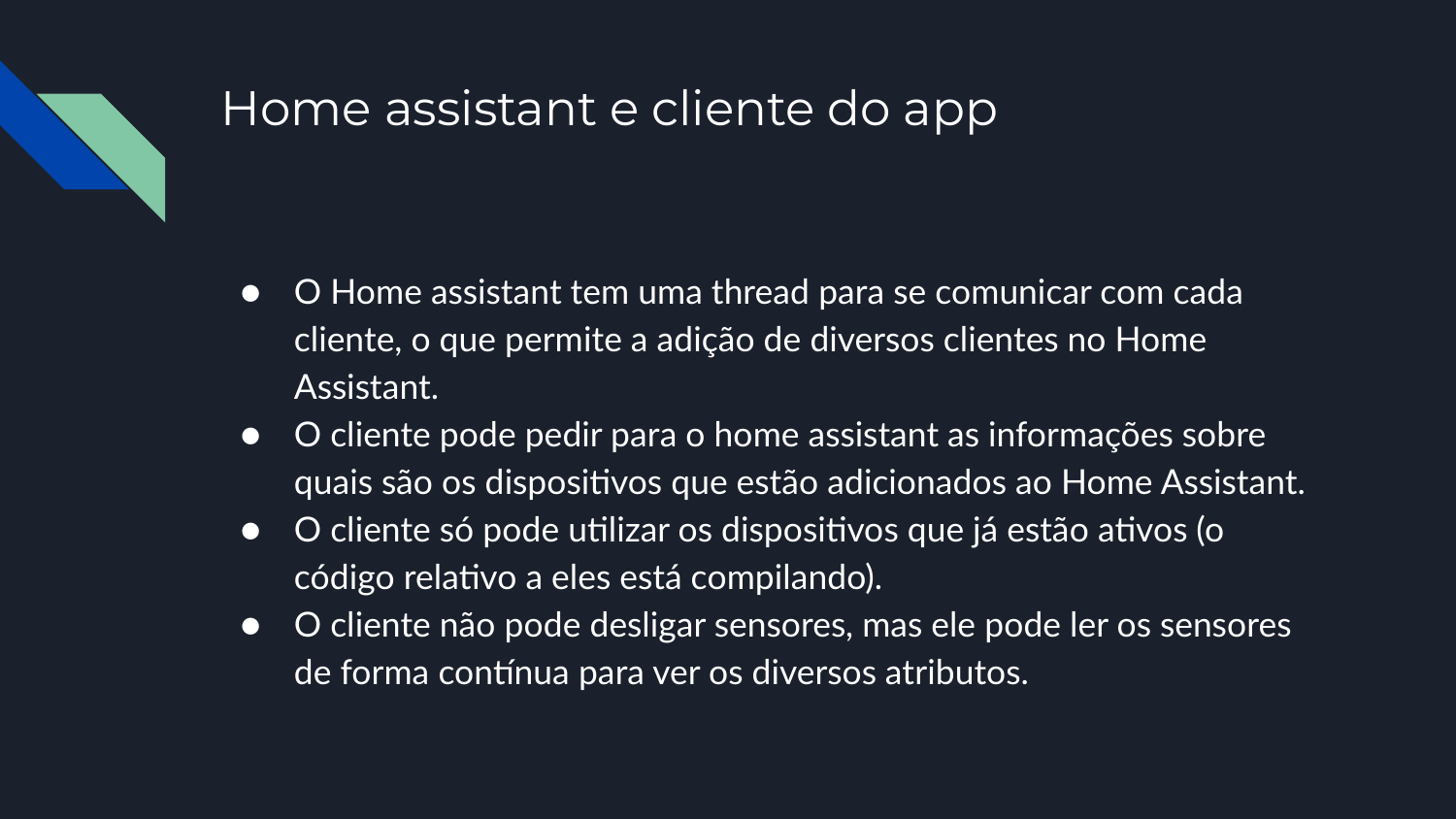

# Home assistant e cliente do app
O Home assistant tem uma thread para se comunicar com cada cliente, o que permite a adição de diversos clientes no Home Assistant.
O cliente pode pedir para o home assistant as informações sobre quais são os dispositivos que estão adicionados ao Home Assistant.
O cliente só pode utilizar os dispositivos que já estão ativos (o código relativo a eles está compilando).
O cliente não pode desligar sensores, mas ele pode ler os sensores de forma contínua para ver os diversos atributos.